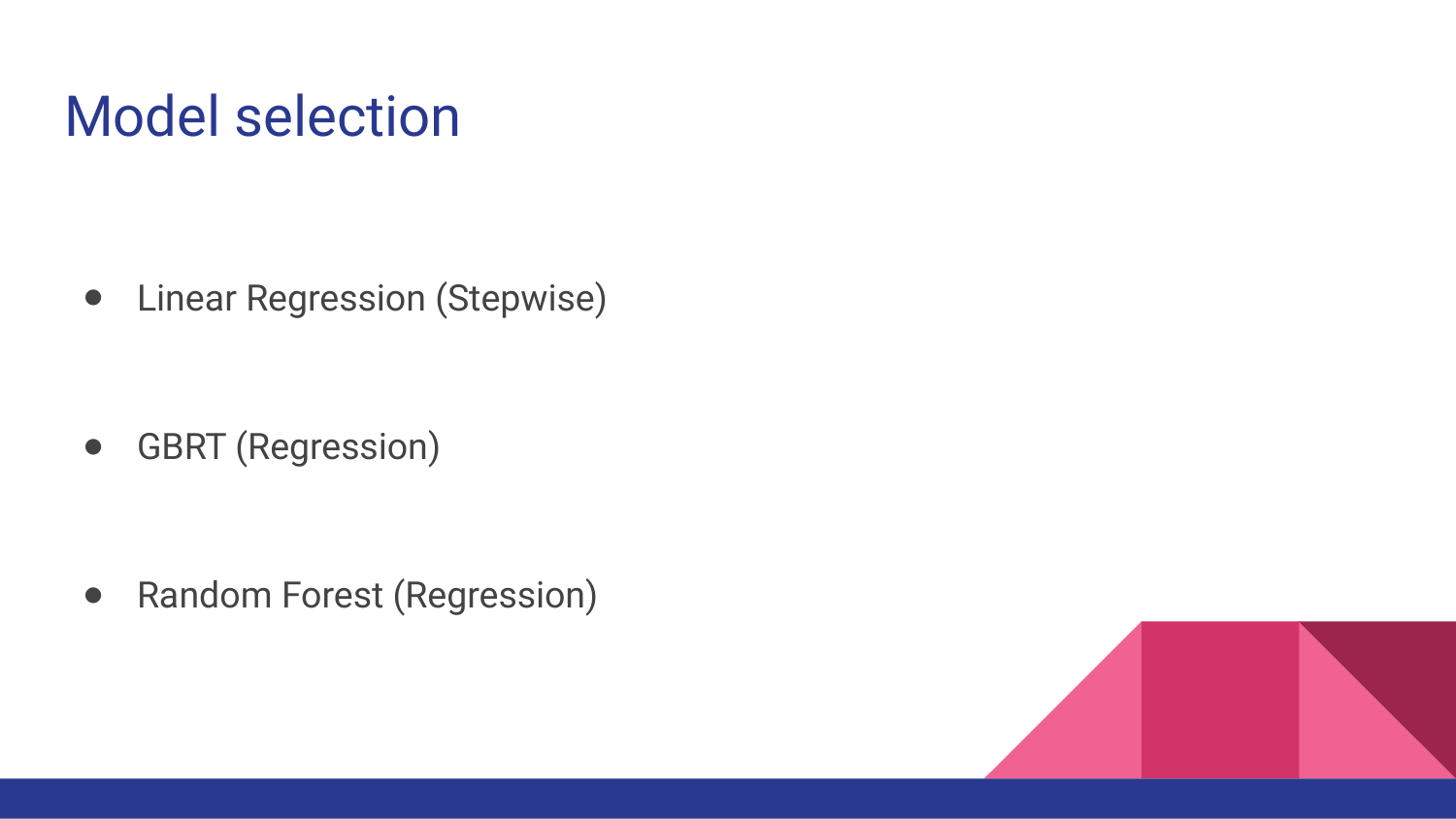

# Model selection
Linear Regression (Stepwise)

GBRT (Regression)

Random Forest (Regression)